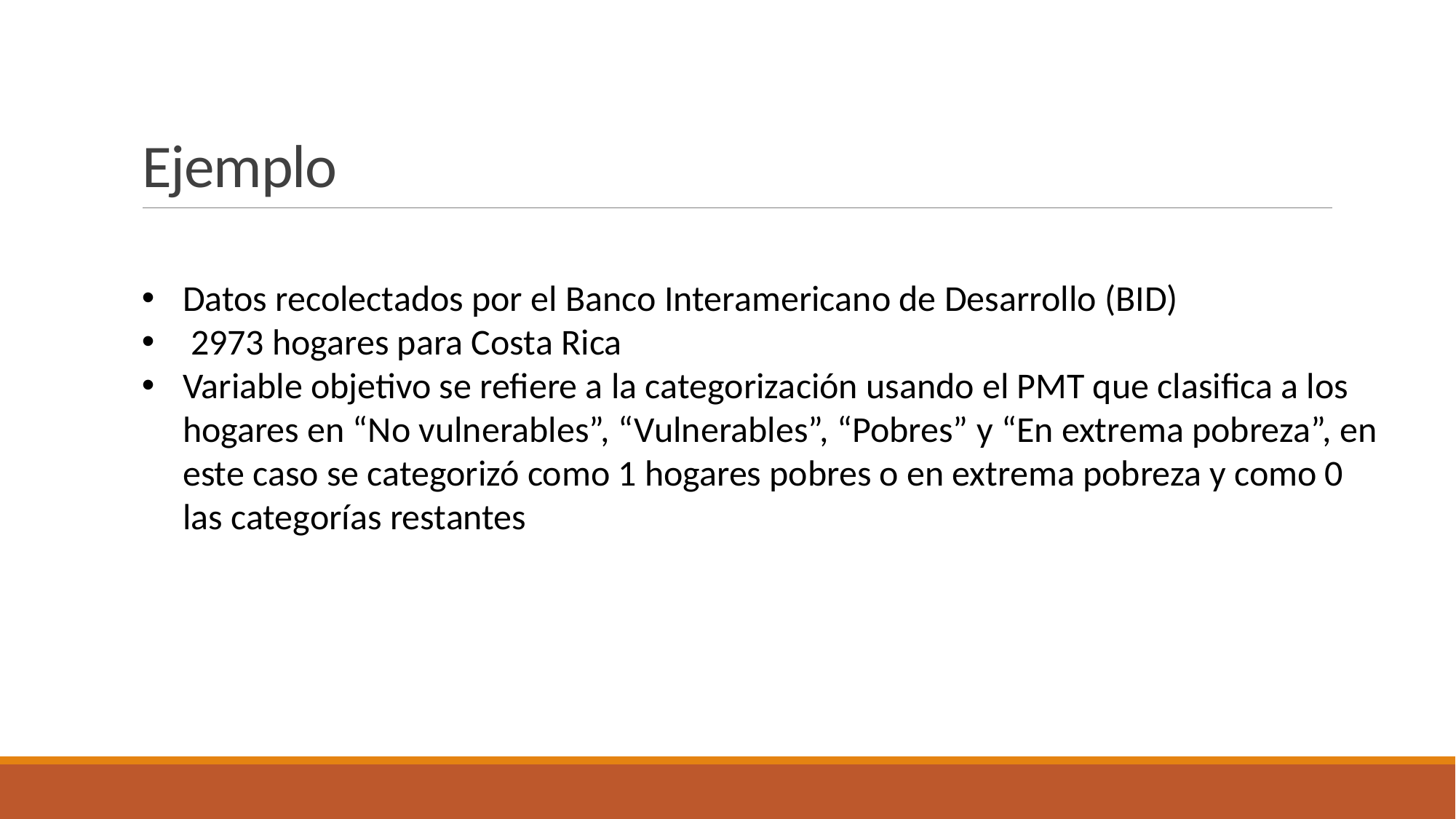

# Ejemplo
Datos recolectados por el Banco Interamericano de Desarrollo (BID)
 2973 hogares para Costa Rica
Variable objetivo se refiere a la categorización usando el PMT que clasifica a los hogares en “No vulnerables”, “Vulnerables”, “Pobres” y “En extrema pobreza”, en este caso se categorizó como 1 hogares pobres o en extrema pobreza y como 0 las categorías restantes